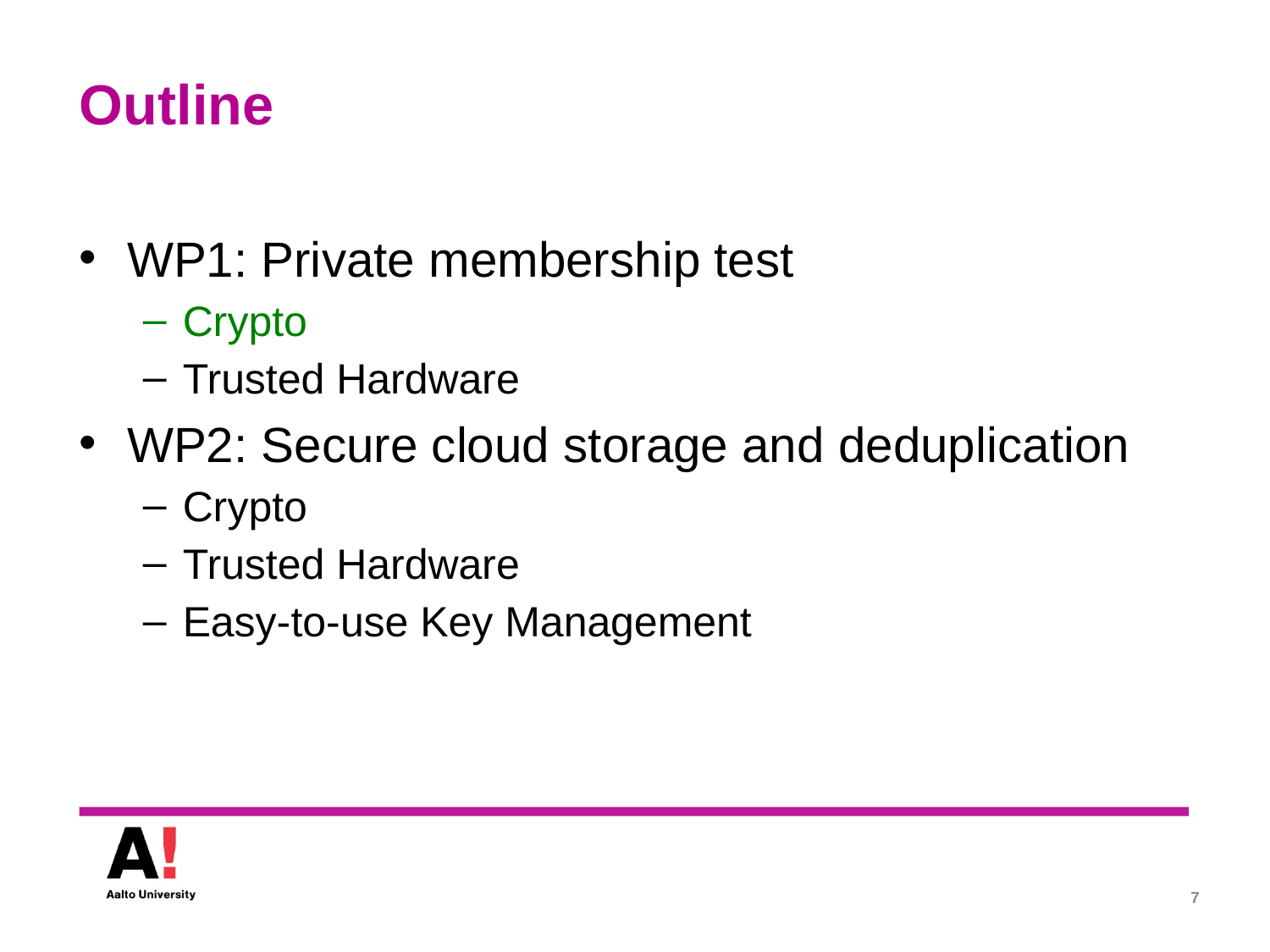

# Outline

WP1: Private membership test
Crypto
Trusted Hardware
WP2: Secure cloud storage and deduplication
Crypto
Trusted Hardware
Easy-to-use Key Management